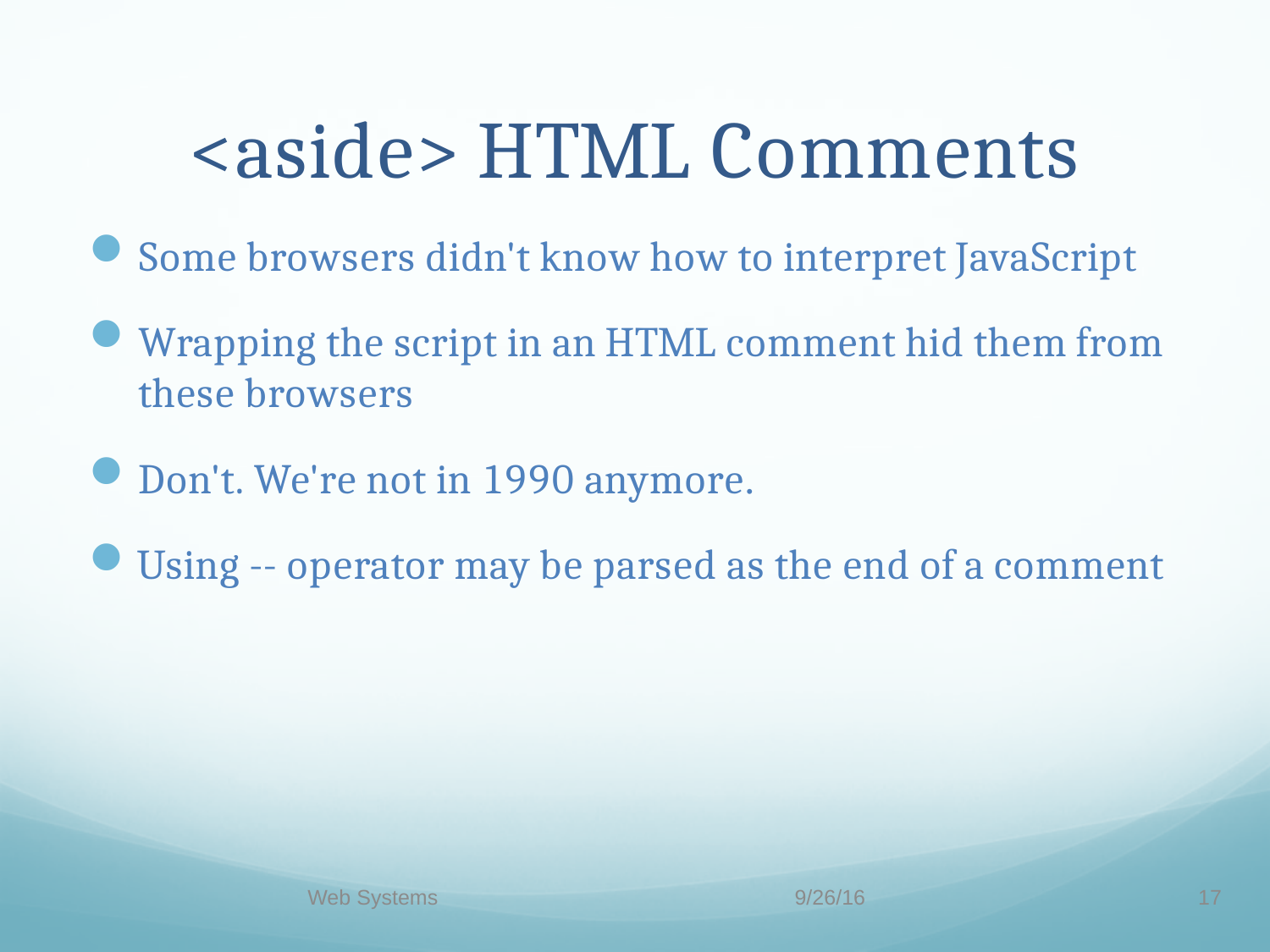

# <aside> HTML Comments
Some browsers didn't know how to interpret JavaScript
Wrapping the script in an HTML comment hid them from these browsers
Don't. We're not in 1990 anymore.
Using -- operator may be parsed as the end of a comment
Web Systems
9/26/16
17